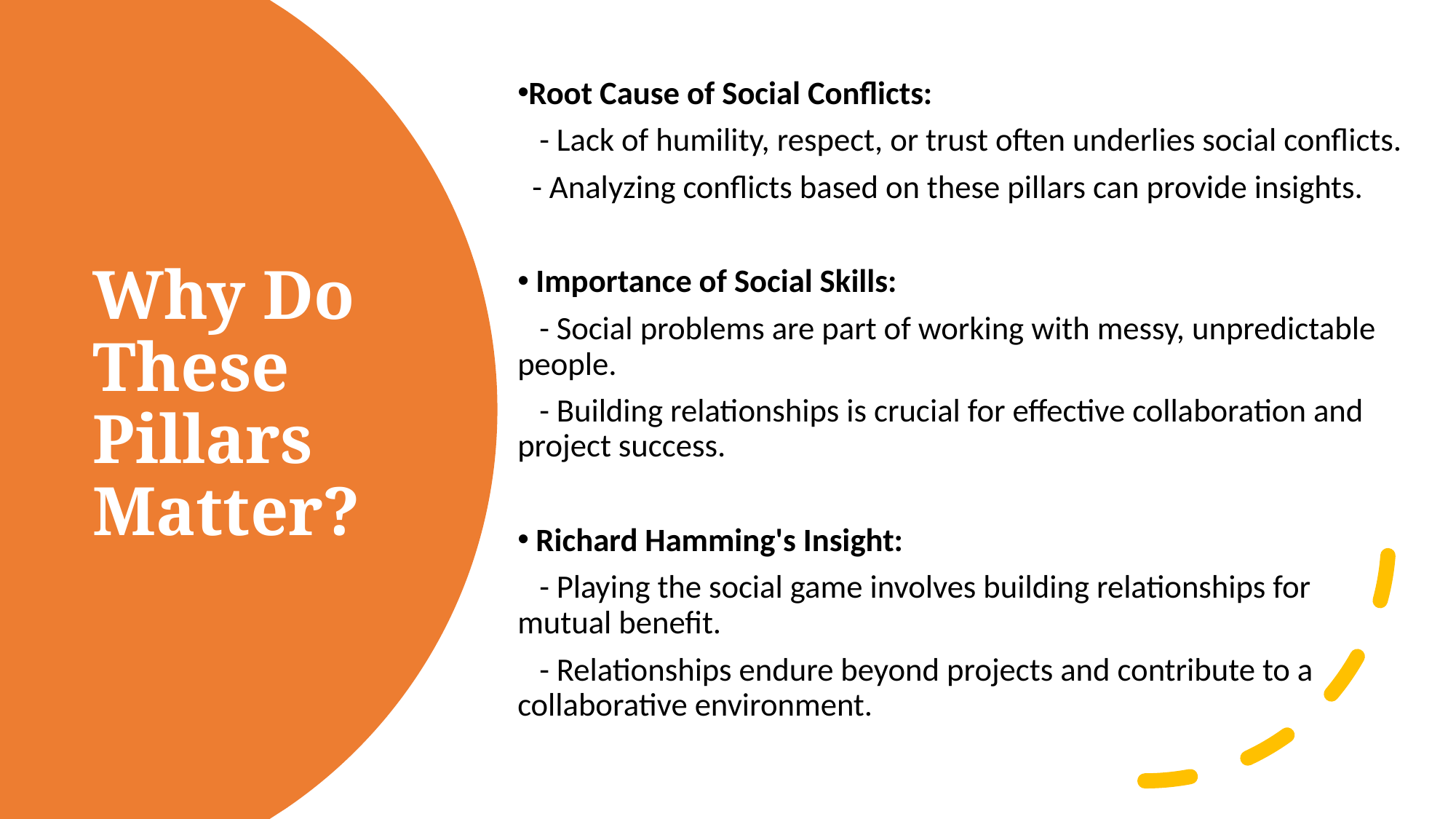

Root Cause of Social Conflicts:
   - Lack of humility, respect, or trust often underlies social conflicts.
  - Analyzing conflicts based on these pillars can provide insights.

 Importance of Social Skills:
   - Social problems are part of working with messy, unpredictable people.
   - Building relationships is crucial for effective collaboration and project success.

 Richard Hamming's Insight:
   - Playing the social game involves building relationships for mutual benefit.
   - Relationships endure beyond projects and contribute to a collaborative environment.

# Why Do These Pillars Matter?